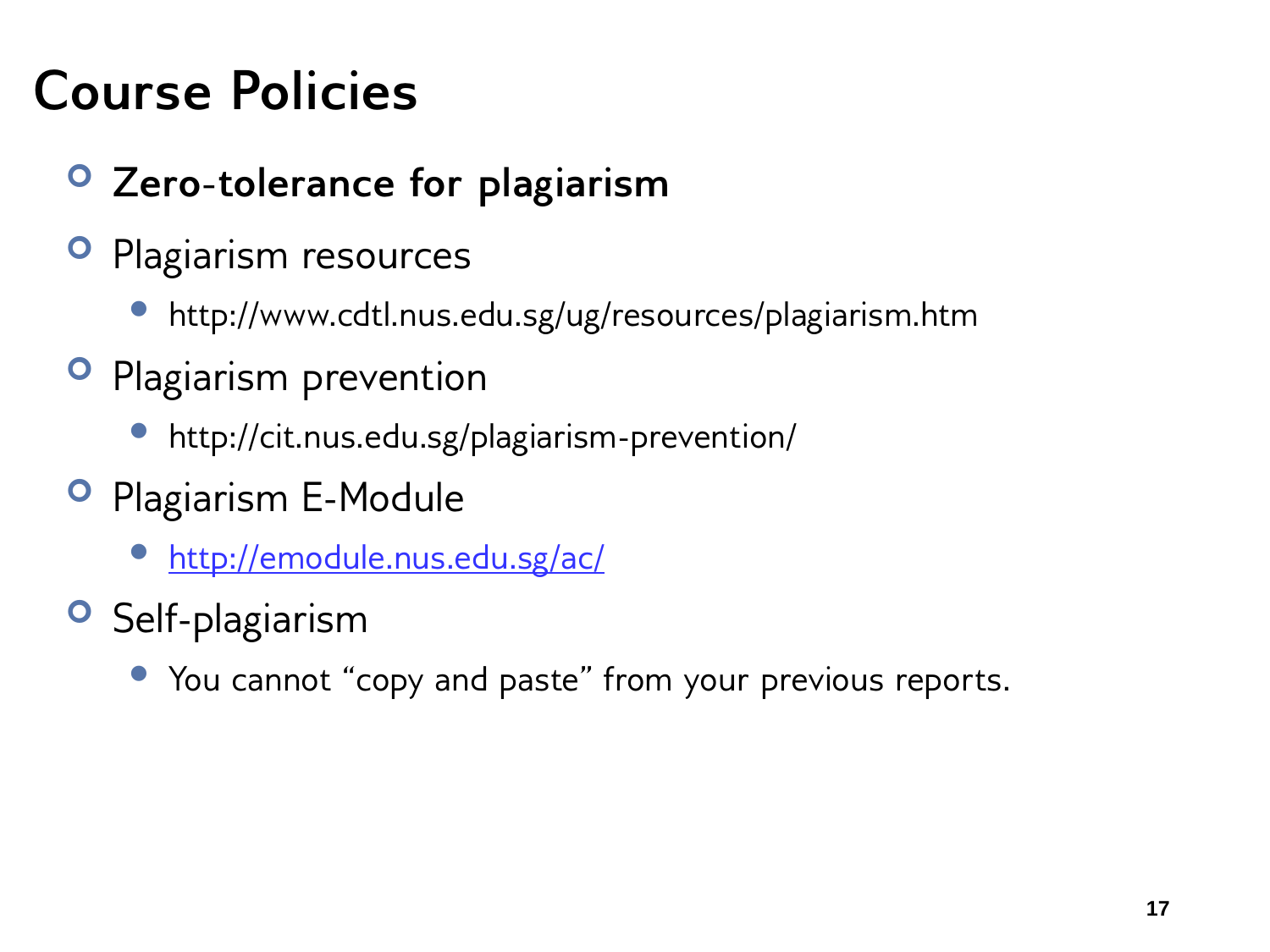

# Course Policies
Zero‐tolerance for plagiarism
Plagiarism resources
http://www.cdtl.nus.edu.sg/ug/resources/plagiarism.htm
Plagiarism prevention
http://cit.nus.edu.sg/plagiarism‐prevention/
Plagiarism E‐Module
http://emodule.nus.edu.sg/ac/
Self-plagiarism
You cannot “copy and paste” from your previous reports.
17